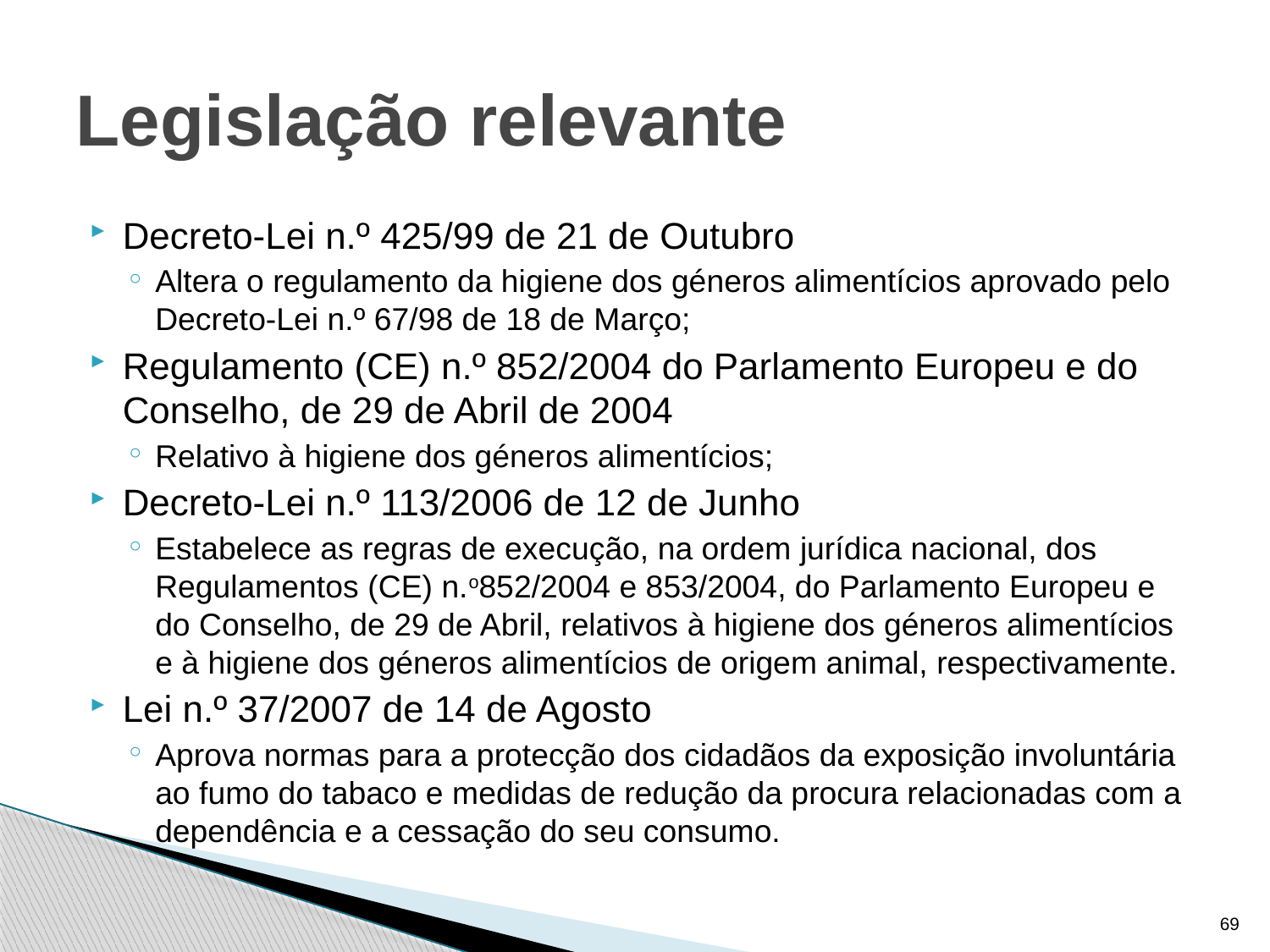

# Legislação relevante
Decreto-Lei n.º 425/99 de 21 de Outubro
Altera o regulamento da higiene dos géneros alimentícios aprovado pelo Decreto-Lei n.º 67/98 de 18 de Março;
Regulamento (CE) n.º 852/2004 do Parlamento Europeu e do Conselho, de 29 de Abril de 2004
Relativo à higiene dos géneros alimentícios;
Decreto-Lei n.º 113/2006 de 12 de Junho
Estabelece as regras de execução, na ordem jurídica nacional, dos Regulamentos (CE) n.o852/2004 e 853/2004, do Parlamento Europeu e do Conselho, de 29 de Abril, relativos à higiene dos géneros alimentícios e à higiene dos géneros alimentícios de origem animal, respectivamente.
Lei n.º 37/2007 de 14 de Agosto
Aprova normas para a protecção dos cidadãos da exposição involuntária ao fumo do tabaco e medidas de redução da procura relacionadas com a dependência e a cessação do seu consumo.

69